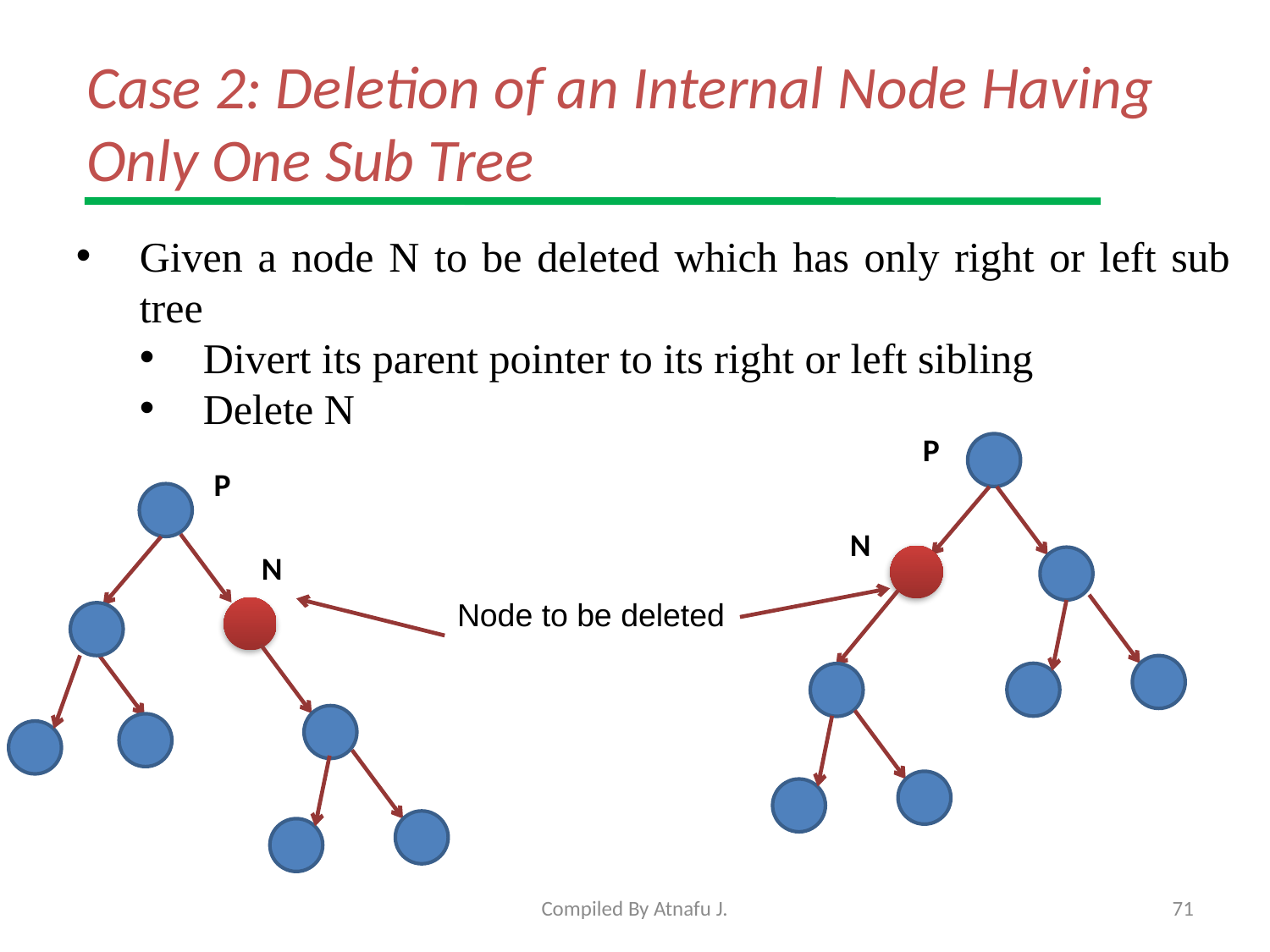

Case 2: Deletion of an Internal Node Having Only One Sub Tree
Given a node N to be deleted which has only right or left sub tree
Divert its parent pointer to its right or left sibling
Delete N
P

P

N
N

Node to be deleted

Compiled By Atnafu J.
71